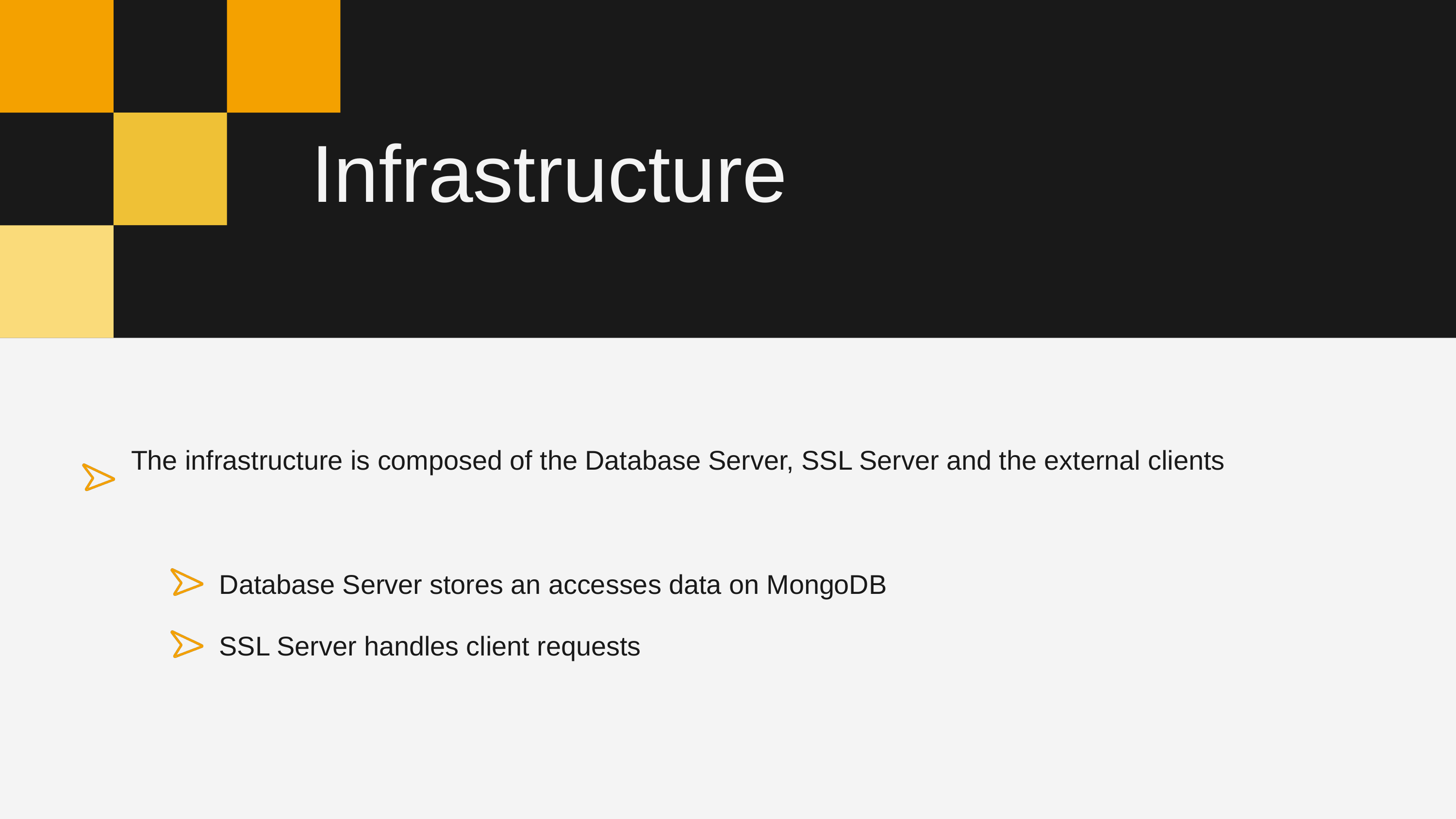

Infrastructure

The infrastructure is composed of the Database Server, SSL Server and the external clients

Database Server stores an accesses data on MongoDB

SSL Server handles client requests